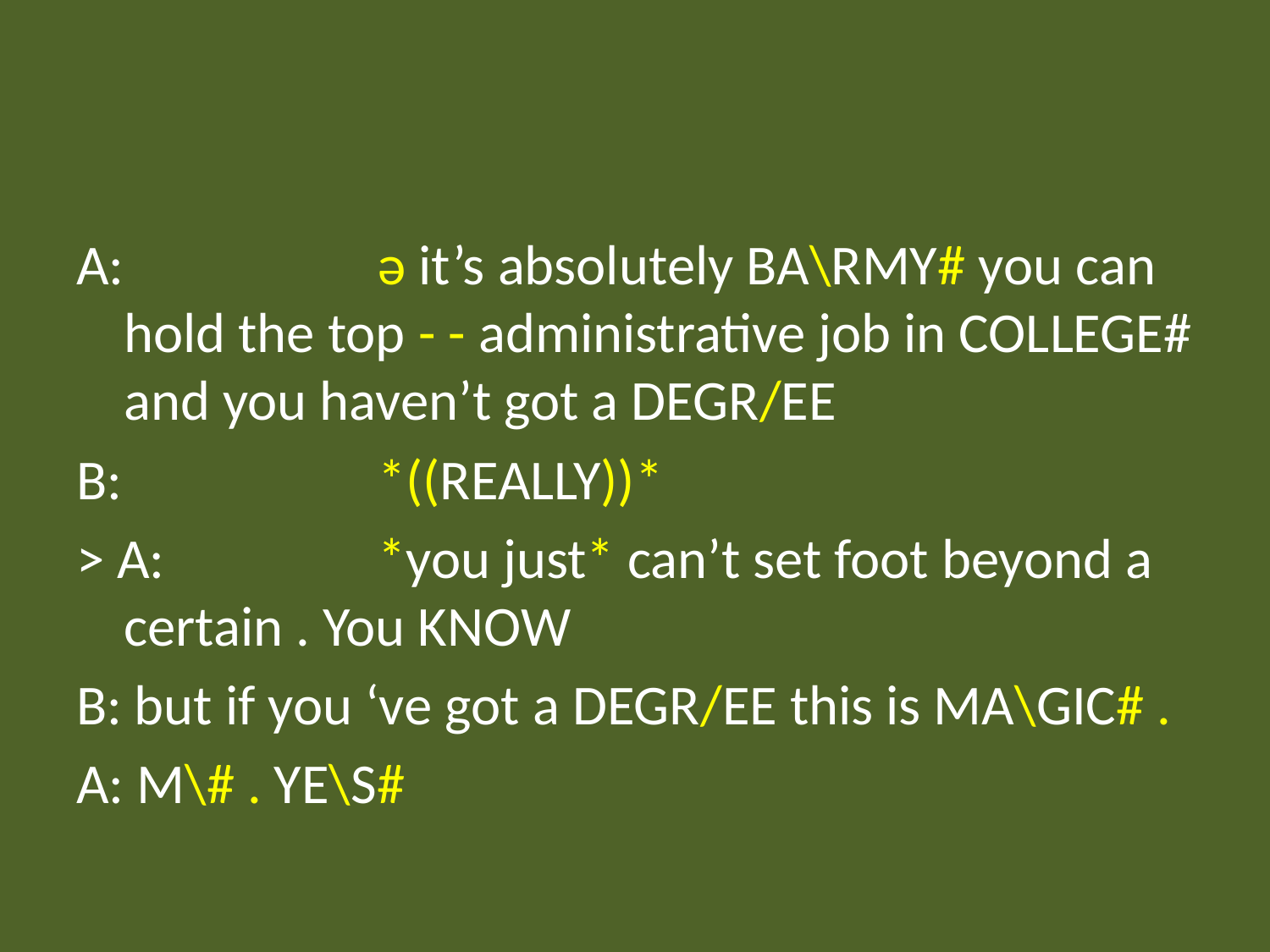

#
A: 		ə it’s absolutely BA\RMY# you can hold the top - - administrative job in COLLEGE# and you haven’t got a DEGR/EE
B: 		*((REALLY))*
> A: 		*you just* can’t set foot beyond a certain . You KNOW
B: but if you ‘ve got a DEGR/EE this is MA\GIC# .
A: M\# . YE\S#